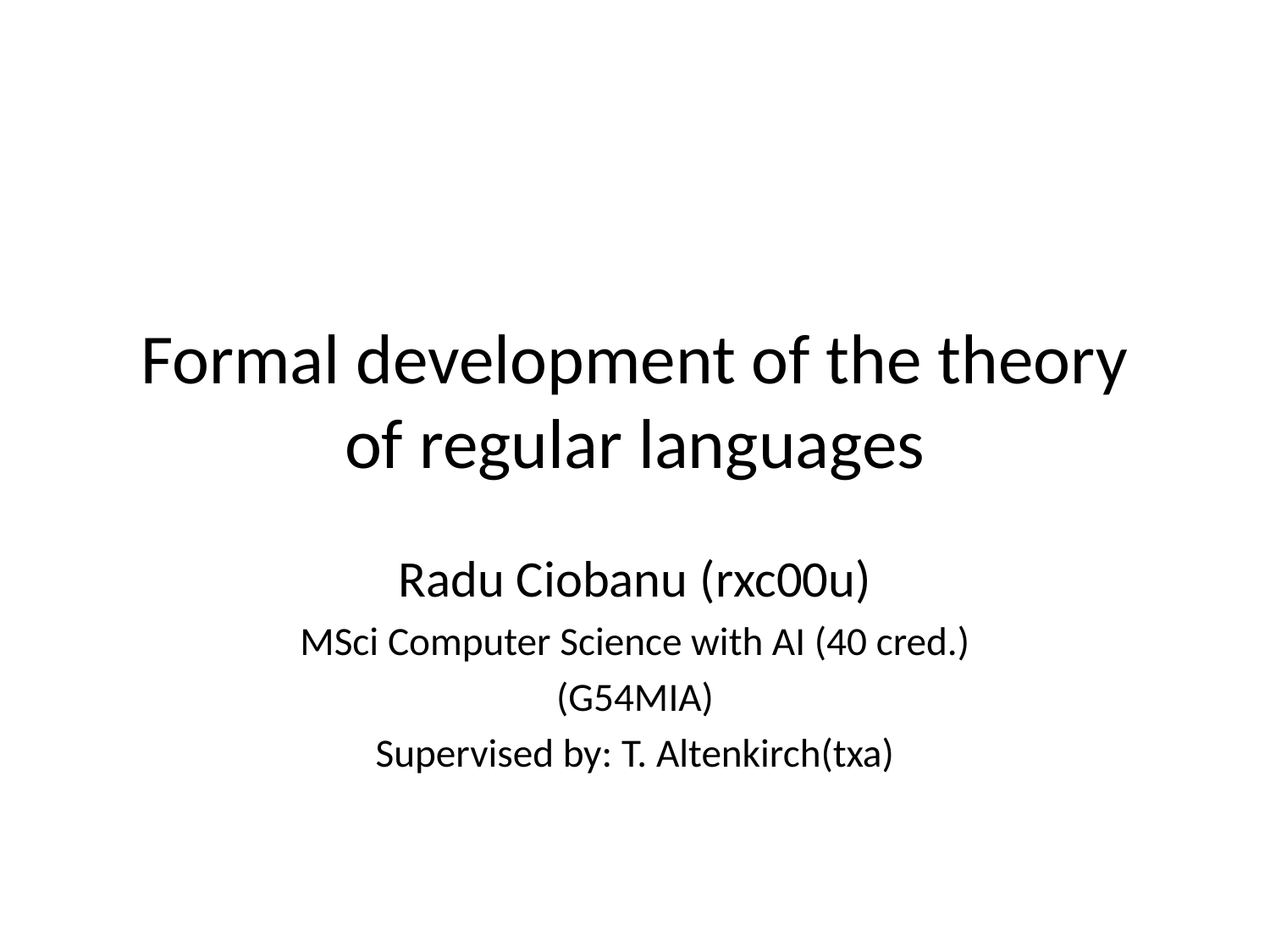

# Formal development of the theory of regular languages
Radu Ciobanu (rxc00u)
MSci Computer Science with AI (40 cred.)
(G54MIA)
Supervised by: T. Altenkirch(txa)